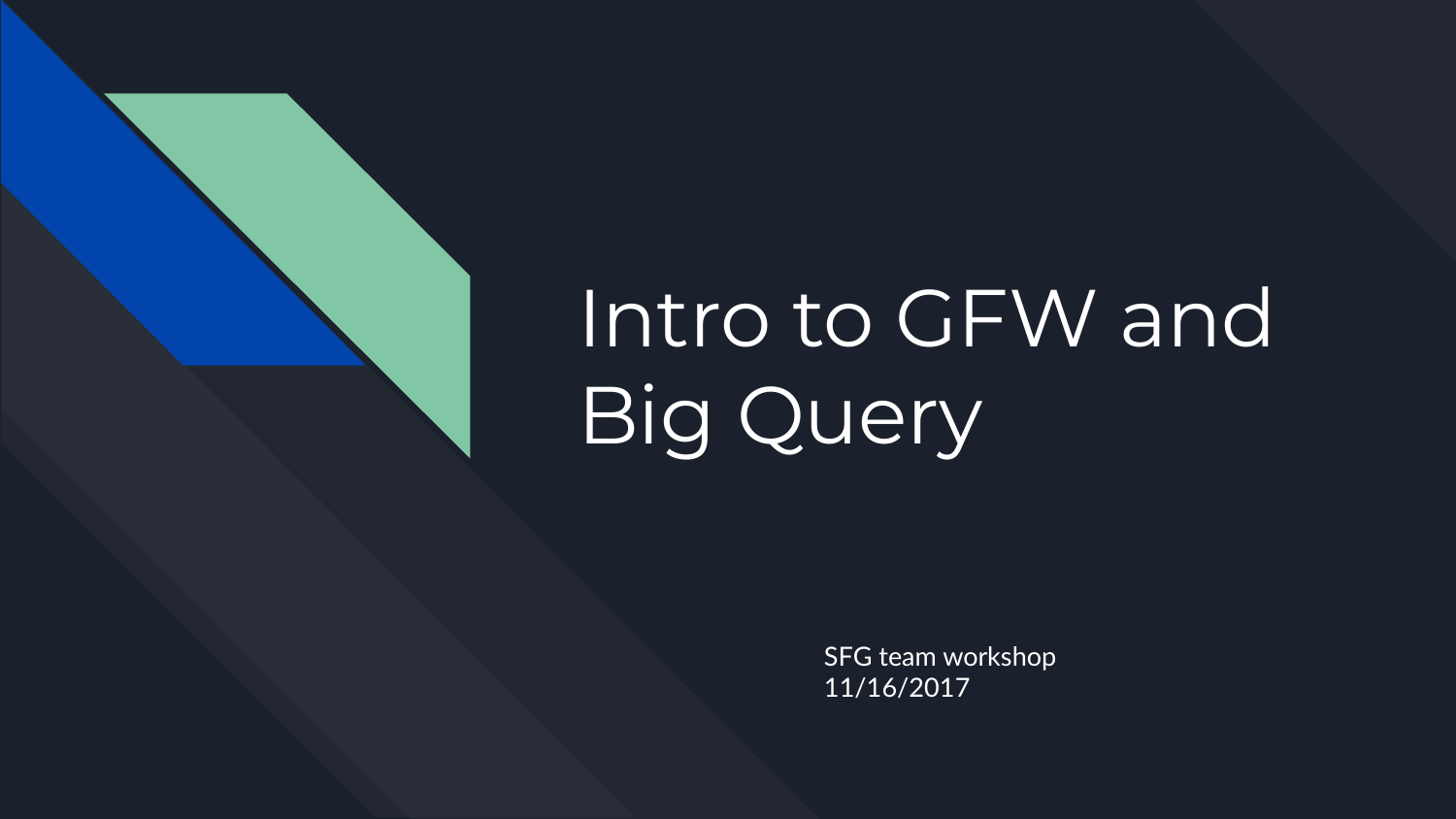

# Intro to GFW and Big Query
SFG team workshop
11/16/2017